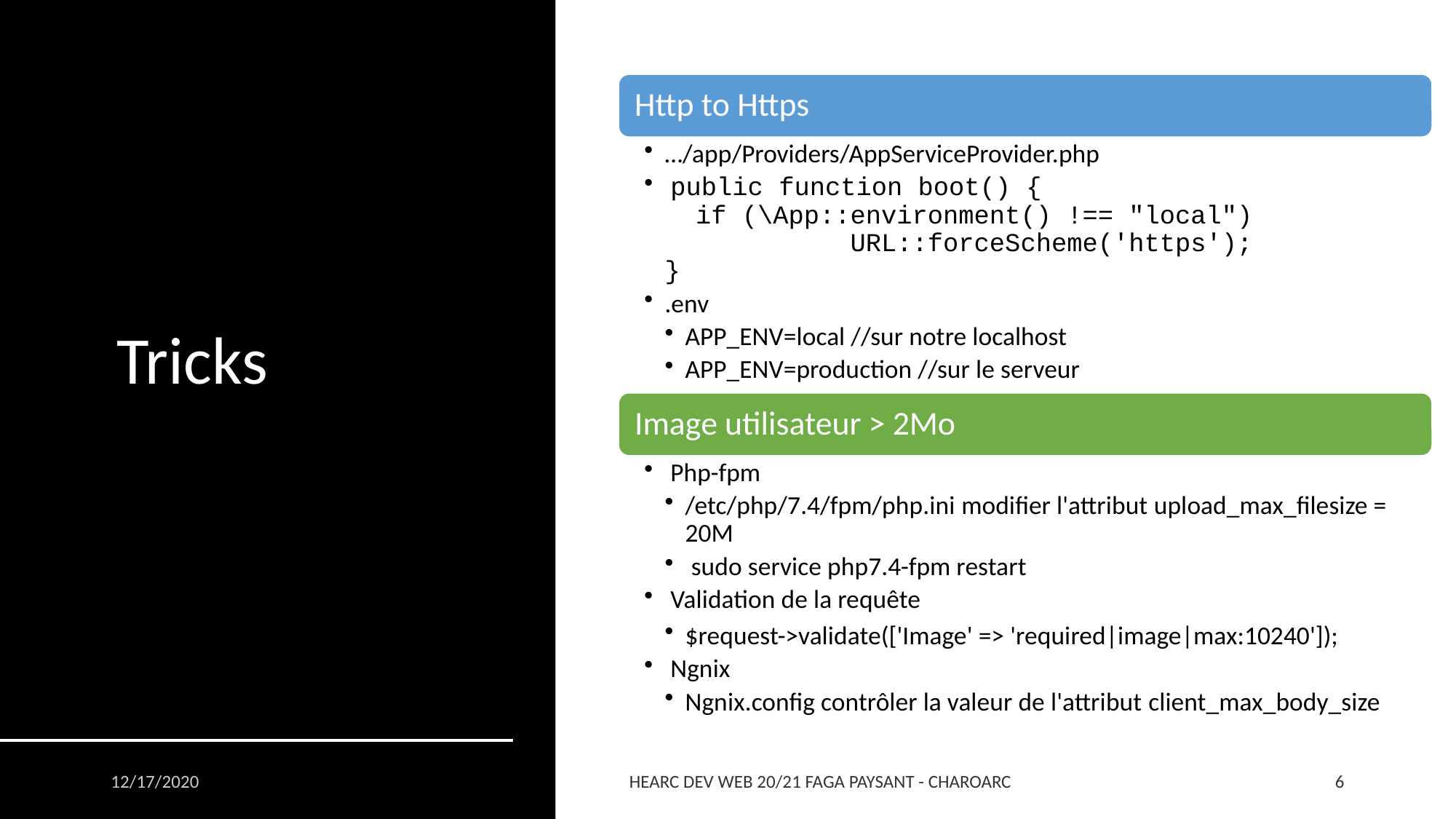

Http to Https
…/app/Providers/AppServiceProvider.php
 public function boot() {  
  if (\App::environment() !== "local") 
            URL::forceScheme('https');
}
.env
APP_ENV=local //sur notre localhost
APP_ENV=production //sur le serveur
Image utilisateur > 2Mo
 Php-fpm
/etc/php/7.4/fpm/php.ini modifier l'attribut upload_max_filesize = 20M
 sudo service php7.4-fpm restart
 Validation de la requête
$request->validate(['Image' => 'required|image|max:10240']);
 Ngnix
Ngnix.config contrôler la valeur de l'attribut client_max_body_size
# Tricks
12/17/2020
HEARC DEV WEB 20/21 FAGA PAYSANT - CHAROARC
6